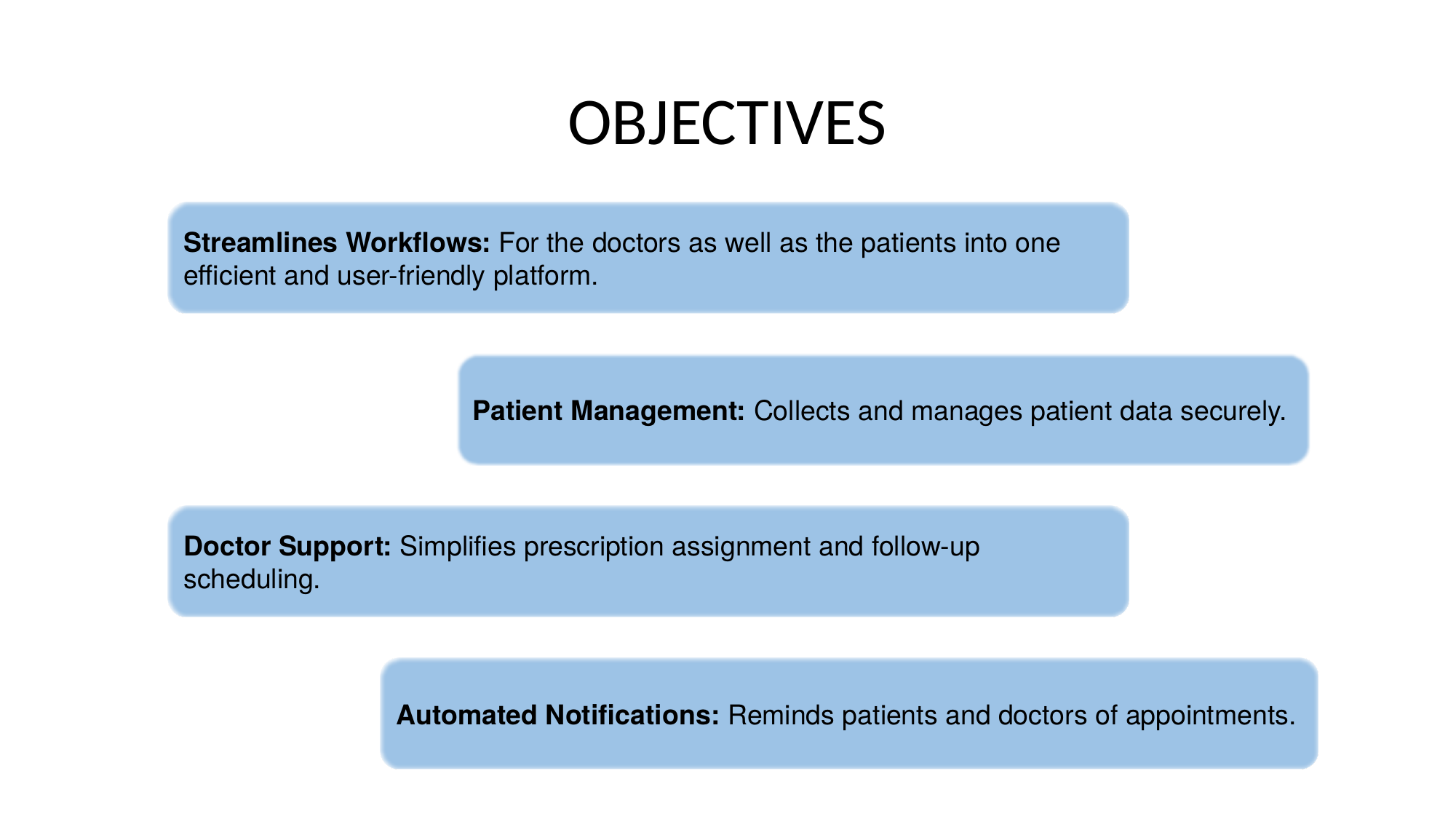

# OBJECTIVES
Streamlines Workflows: For the doctors as well as the patients into one efficient and user-friendly platform.
Patient Management: Collects and manages patient data securely.
Doctor Support: Simplifies prescription assignment and follow-up scheduling.
Automated Notifications: Reminds patients and doctors of appointments.